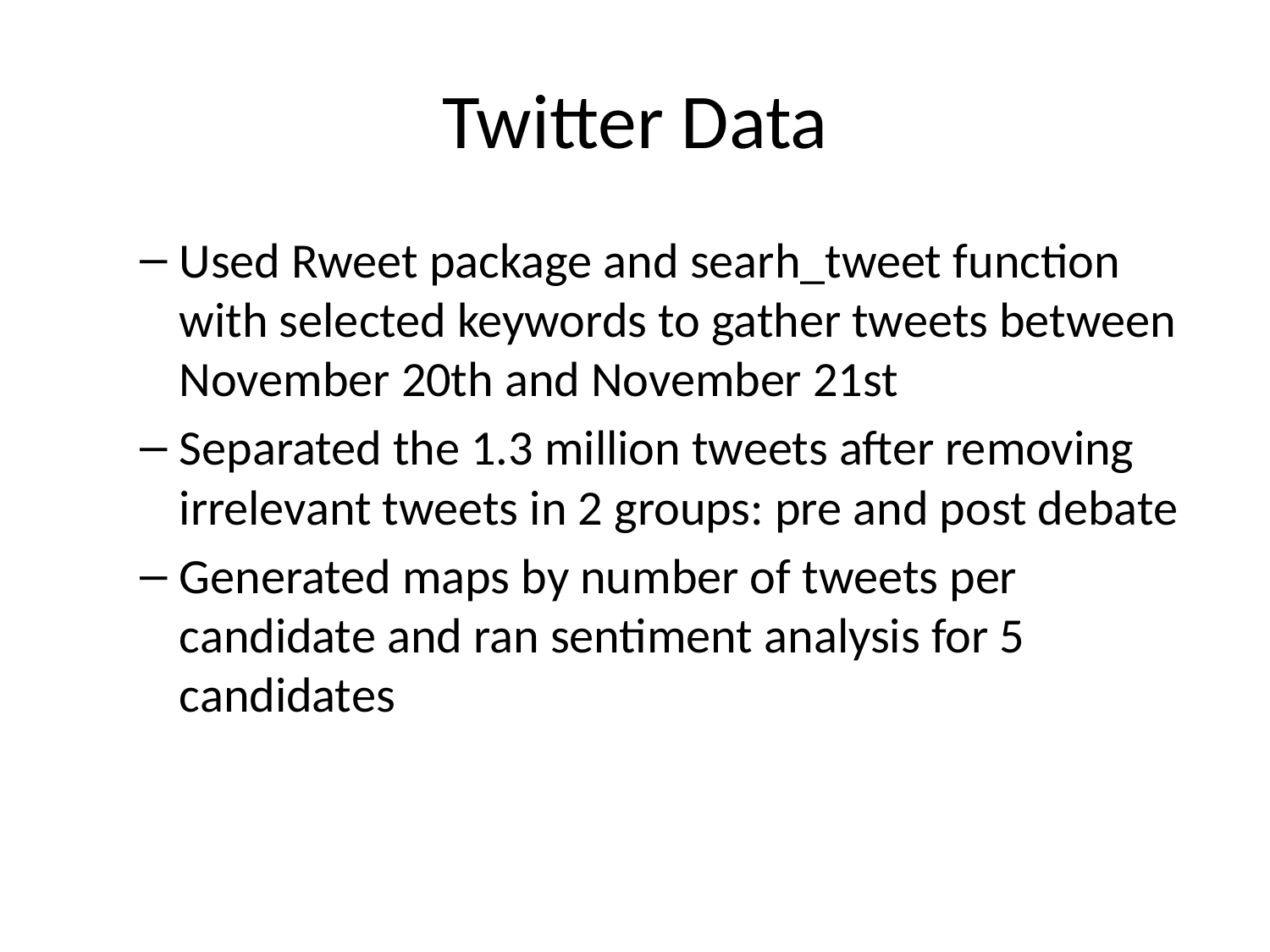

# Twitter Data
Used Rweet package and searh_tweet function with selected keywords to gather tweets between November 20th and November 21st
Separated the 1.3 million tweets after removing irrelevant tweets in 2 groups: pre and post debate
Generated maps by number of tweets per candidate and ran sentiment analysis for 5 candidates